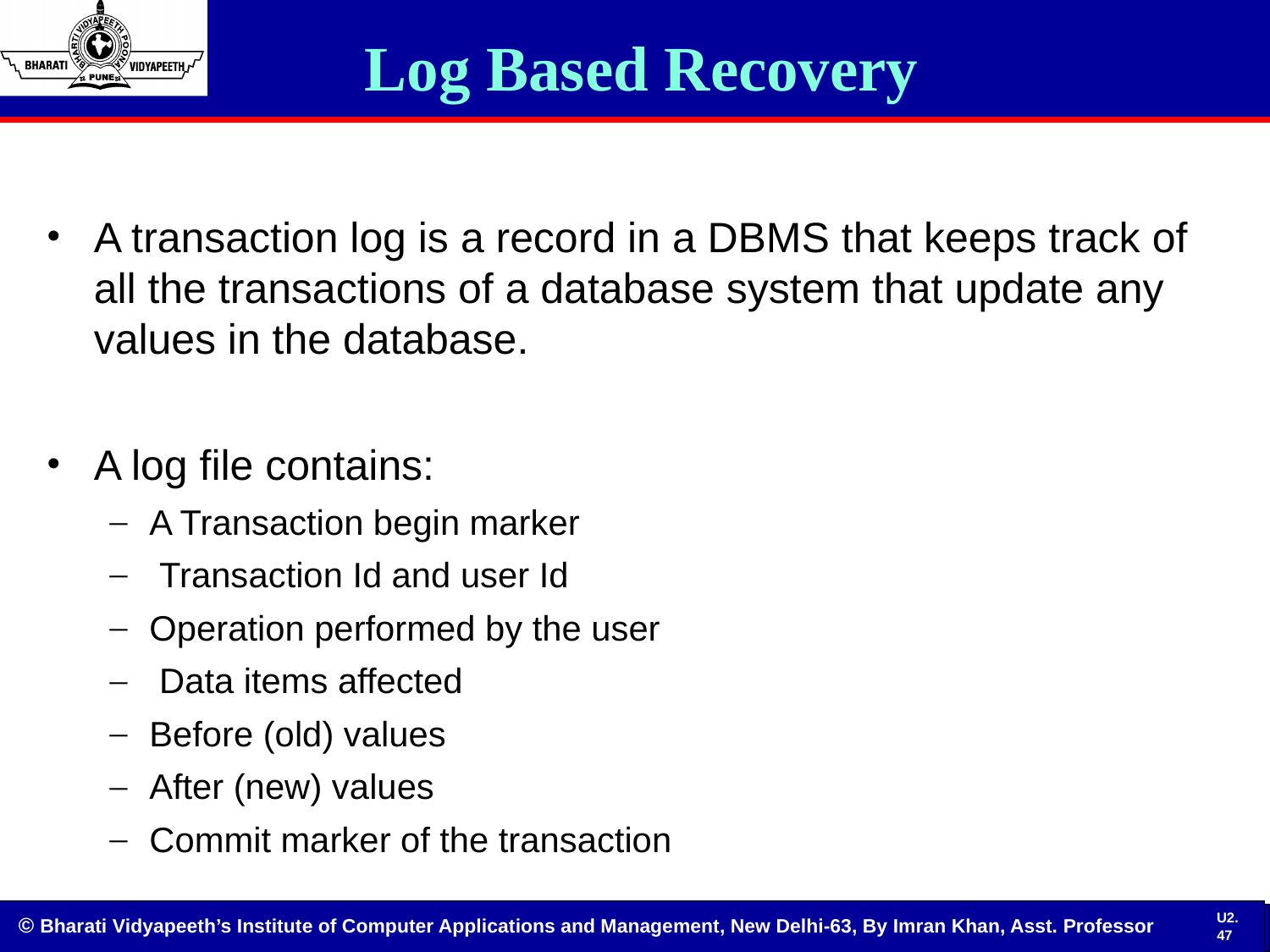

Log Based Recovery

A transaction log is a record in a DBMS that keeps track of all the transactions of a database system that update any values in the database.

A log file contains:
A Transaction begin marker
 Transaction Id and user Id
Operation performed by the user
 Data items affected
Before (old) values
After (new) values
Commit marker of the transaction